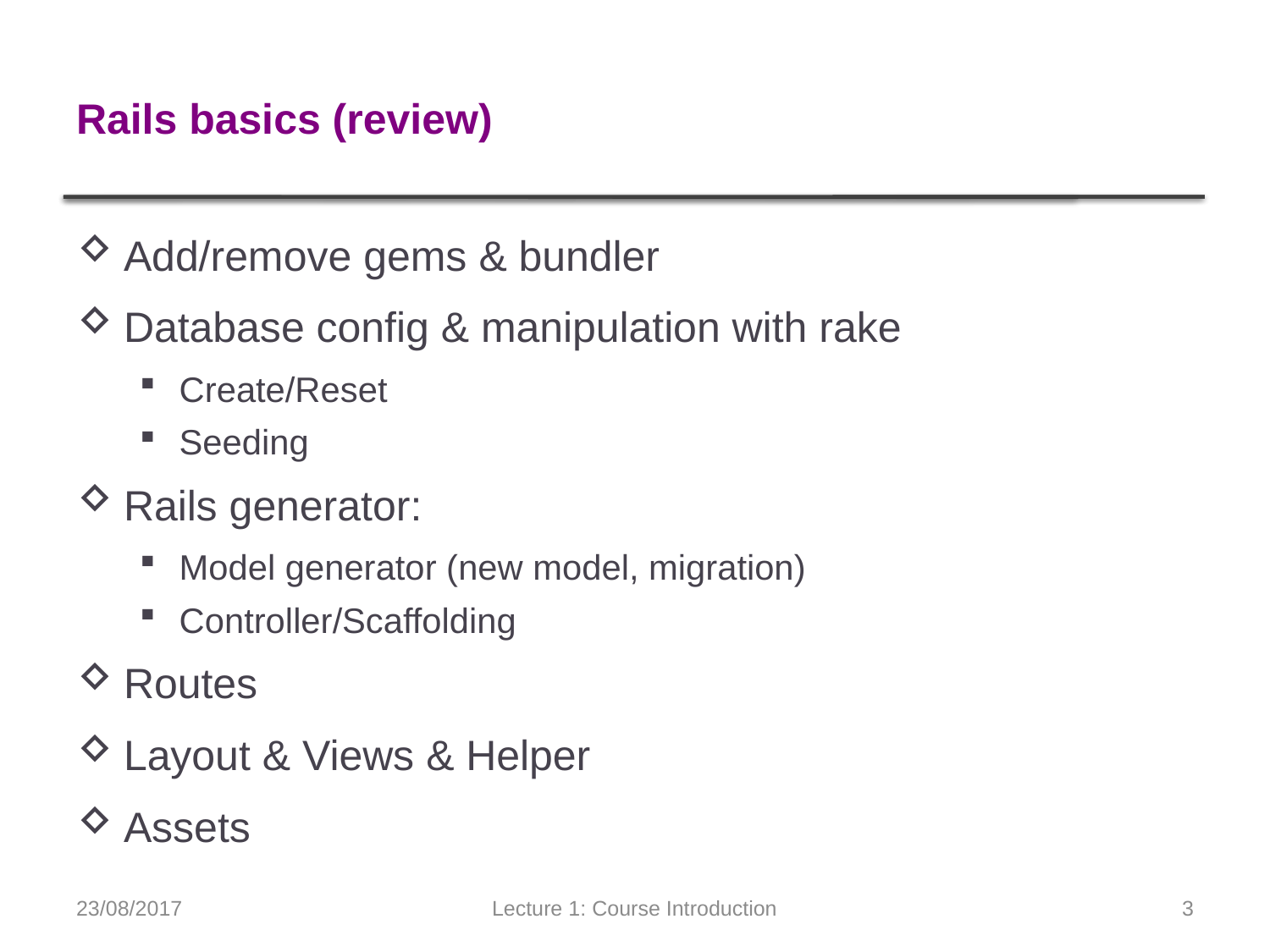

# Rails basics (review)
Add/remove gems & bundler
Database config & manipulation with rake
Create/Reset
Seeding
Rails generator:
Model generator (new model, migration)
Controller/Scaffolding
Routes
Layout & Views & Helper
Assets

23/08/2017
Lecture 1: Course Introduction
3